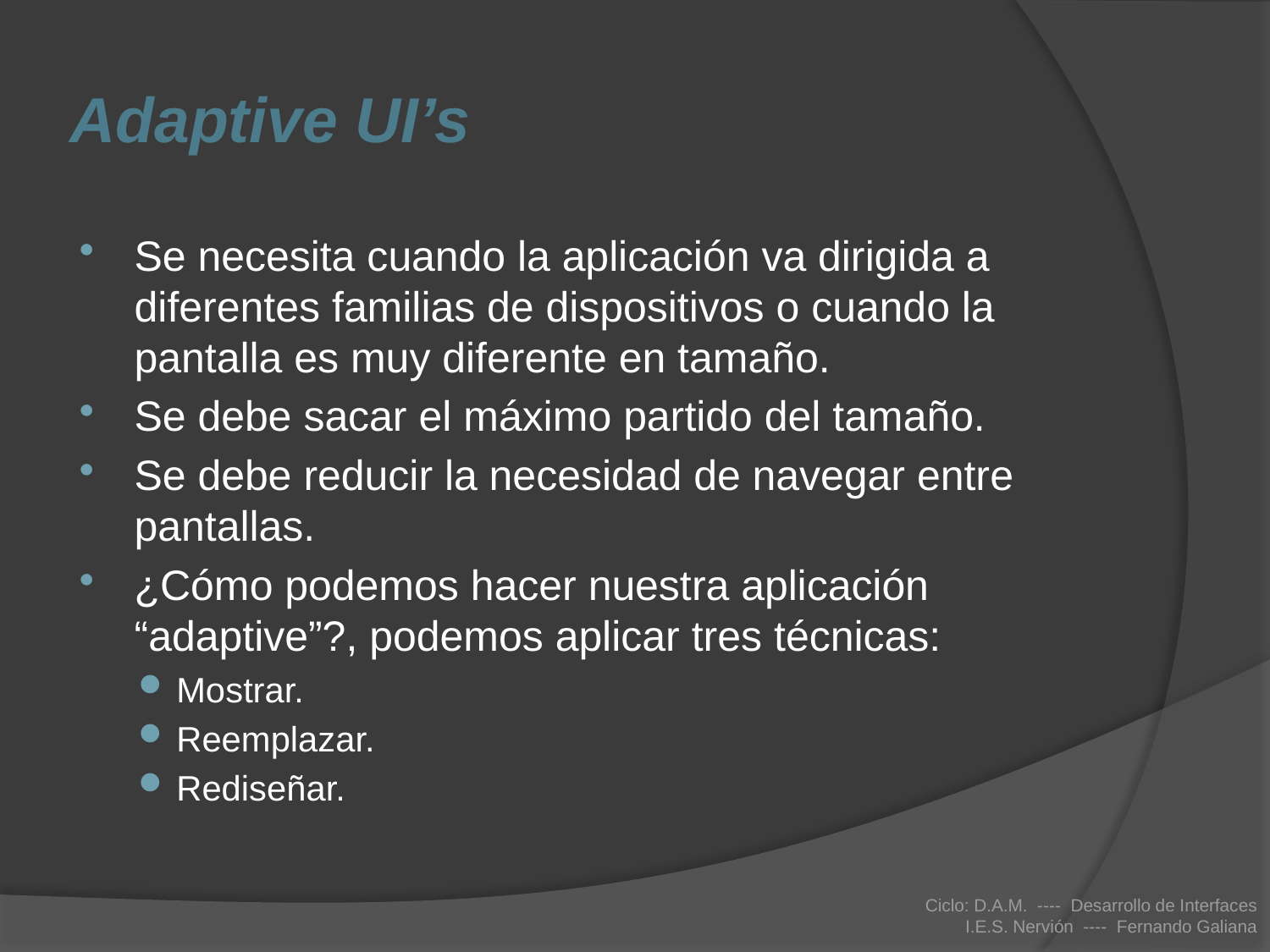

# Adaptive UI’s
Se necesita cuando la aplicación va dirigida a diferentes familias de dispositivos o cuando la pantalla es muy diferente en tamaño.
Se debe sacar el máximo partido del tamaño.
Se debe reducir la necesidad de navegar entre pantallas.
¿Cómo podemos hacer nuestra aplicación “adaptive”?, podemos aplicar tres técnicas:
Mostrar.
Reemplazar.
Rediseñar.
Ciclo: D.A.M.  ----  Desarrollo de Interfaces
I.E.S. Nervión  ----  Fernando Galiana